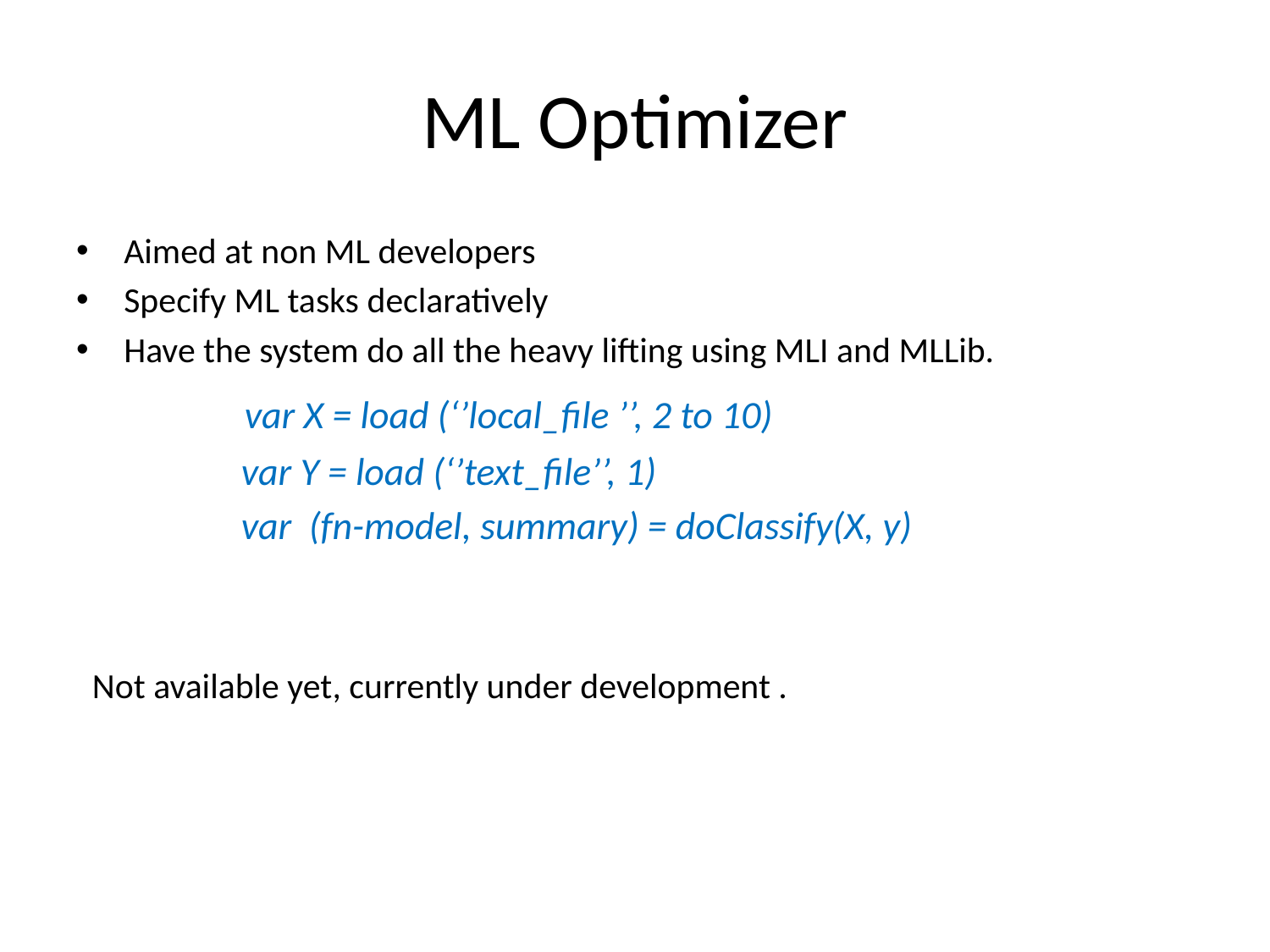

# ML Optimizer
Aimed at non ML developers
Specify ML tasks declaratively
Have the system do all the heavy lifting using MLI and MLLib.
               var X = load (‘’local_file ’’, 2 to 10)
                   var Y = load (‘’text_file’’, 1)
                   var  (fn-model, summary) = doClassify(X, y)

  Not available yet, currently under development .